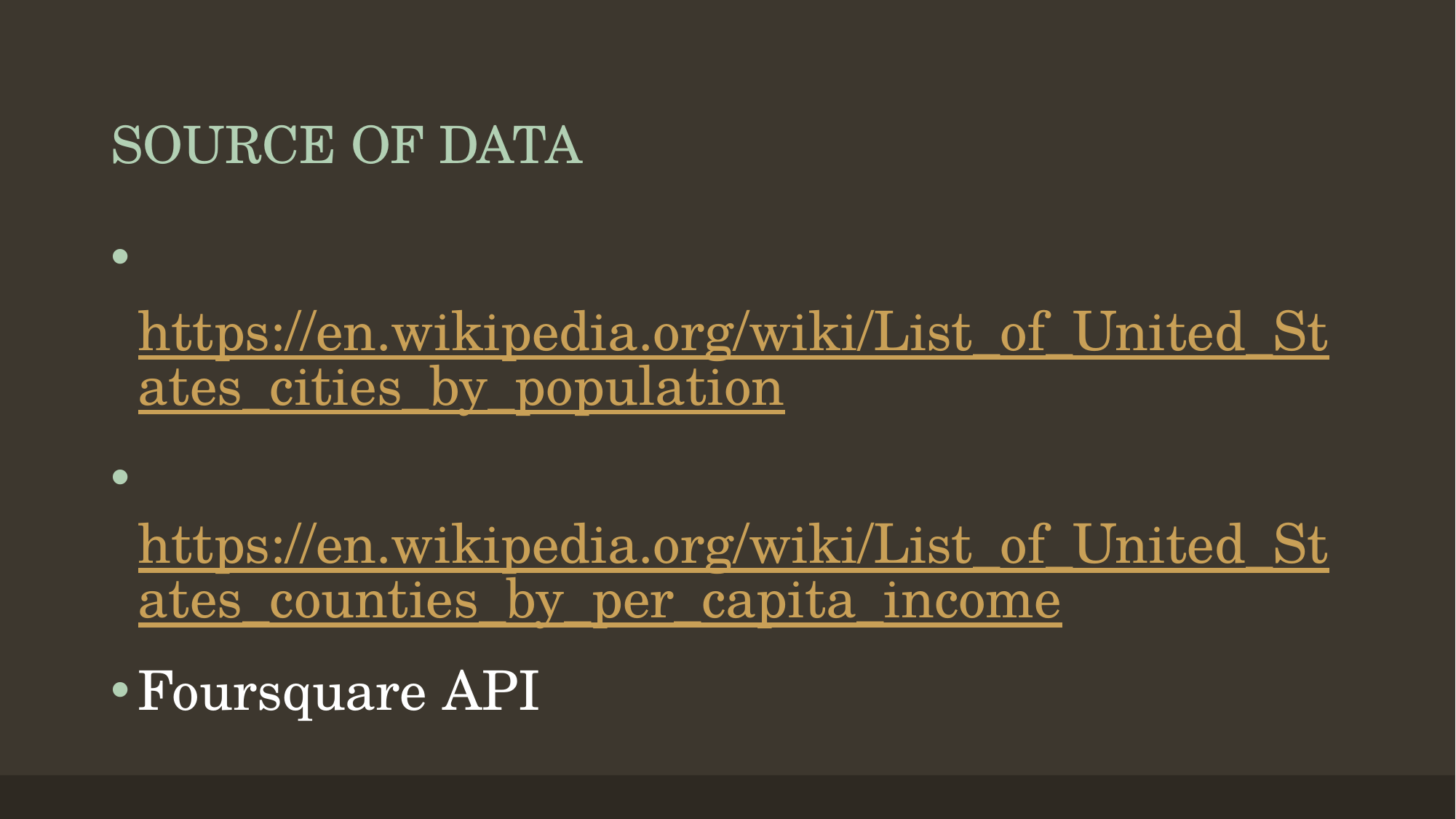

# SOURCE OF DATA
https://en.wikipedia.org/wiki/List_of_United_States_cities_by_population
 https://en.wikipedia.org/wiki/List_of_United_States_counties_by_per_capita_income
Foursquare API